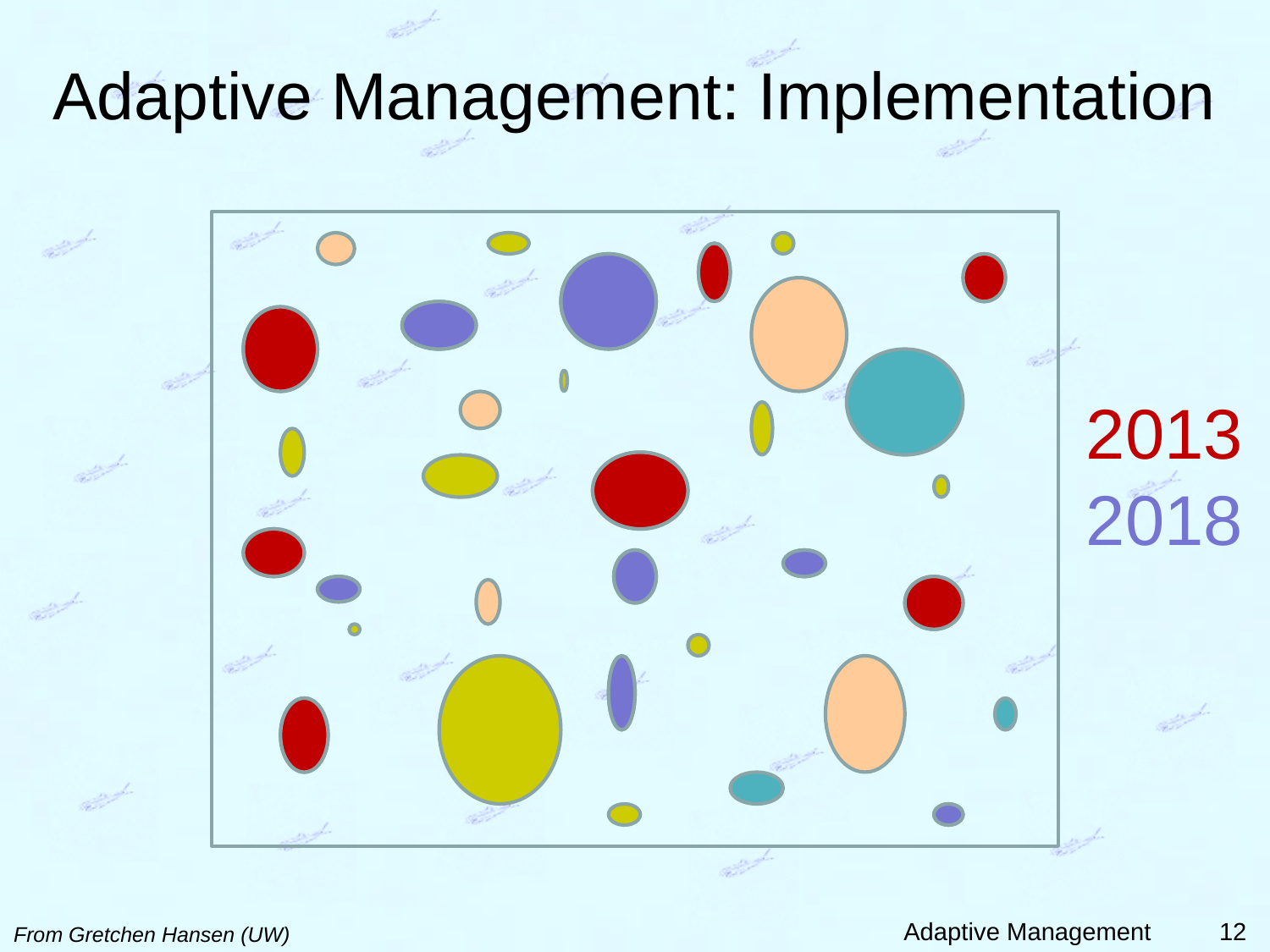

# Adaptive Management: Implementation

2013

2018

12
Adaptive Management
From Gretchen Hansen (UW)